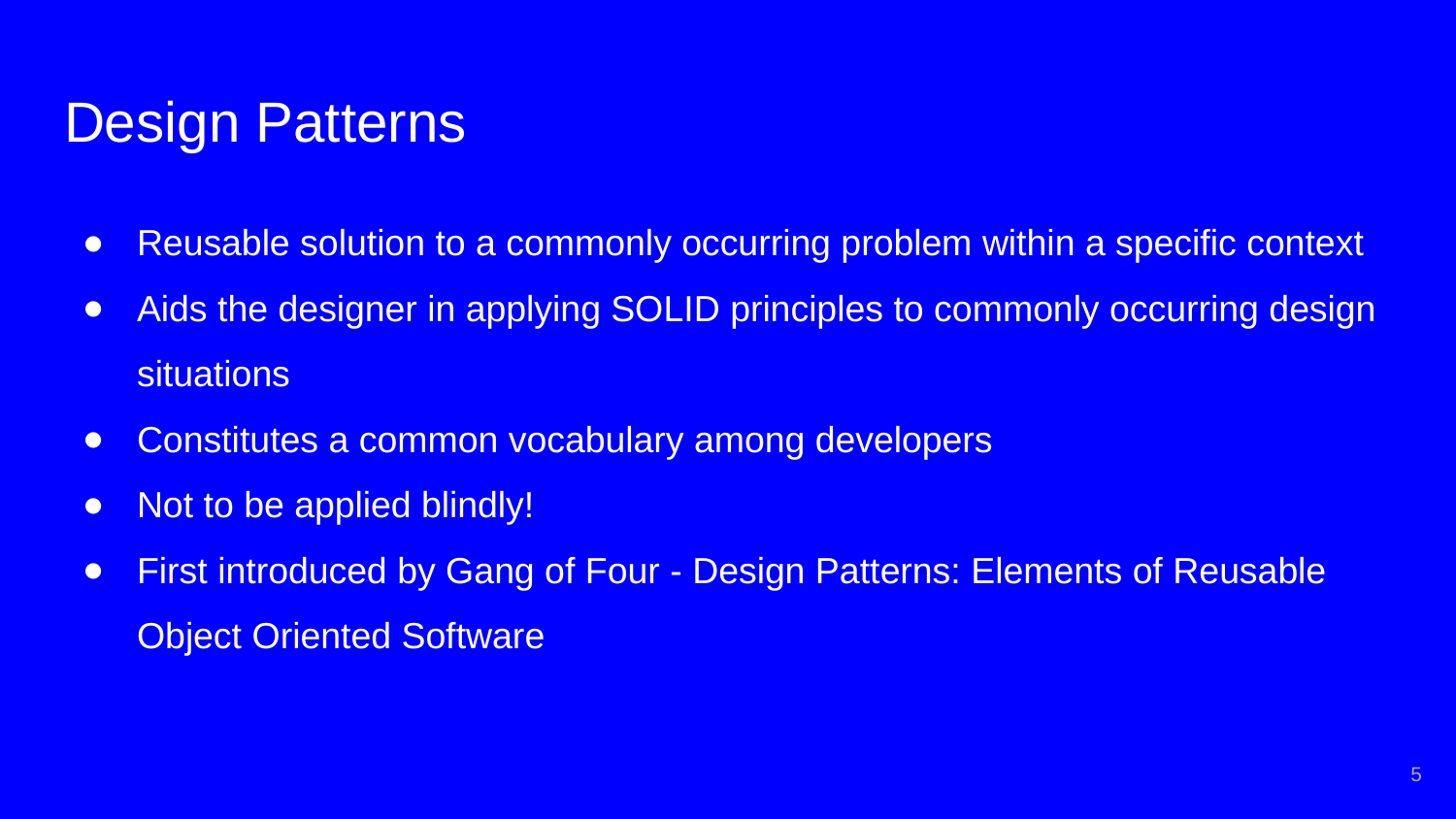

# Design Patterns
Reusable solution to a commonly occurring problem within a specific context
Aids the designer in applying SOLID principles to commonly occurring design situations
Constitutes a common vocabulary among developers
Not to be applied blindly!
First introduced by Gang of Four - Design Patterns: Elements of Reusable Object Oriented Software
5